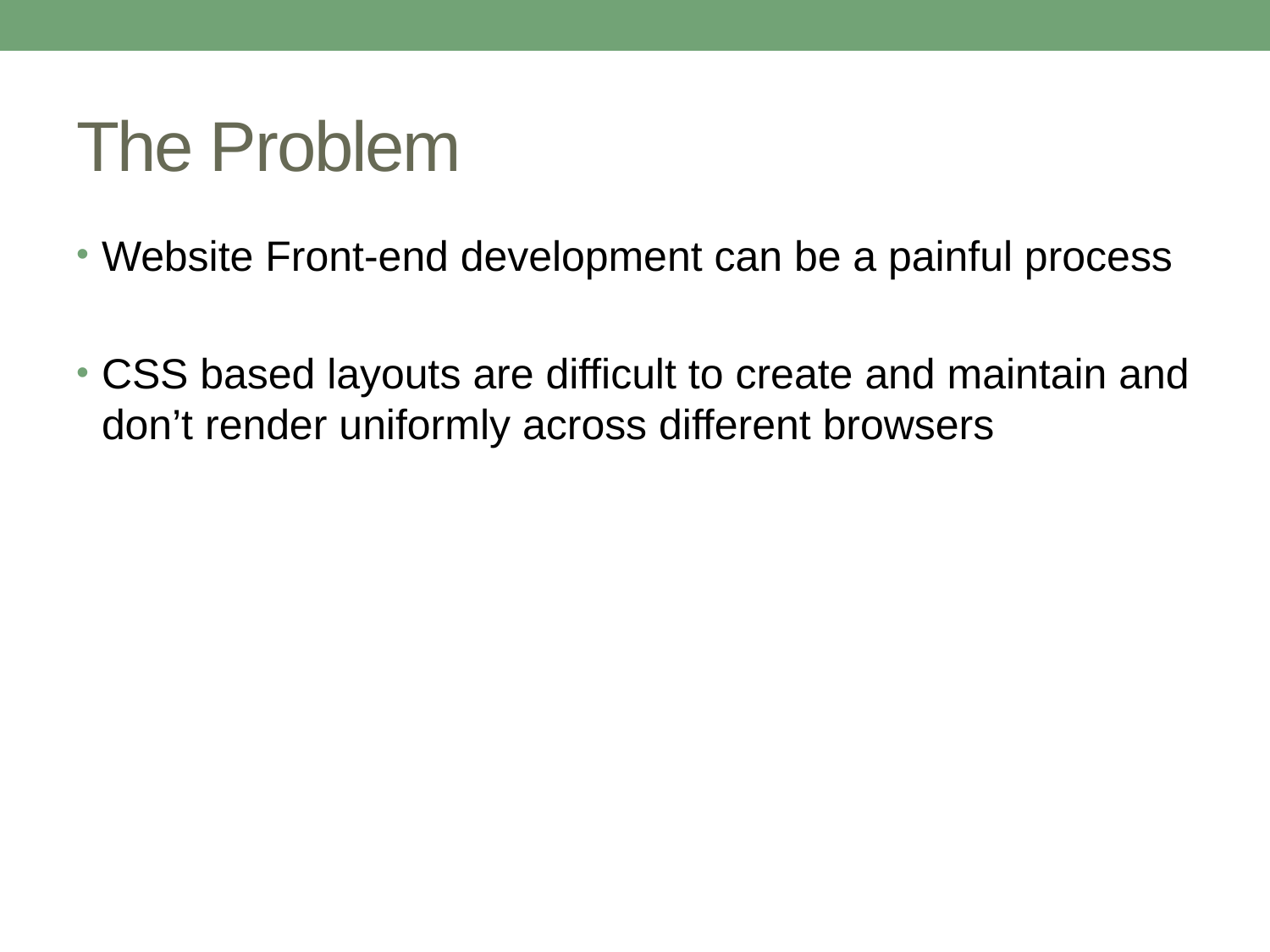

# The Problem
Website Front-end development can be a painful process

CSS based layouts are difficult to create and maintain and don’t render uniformly across different browsers